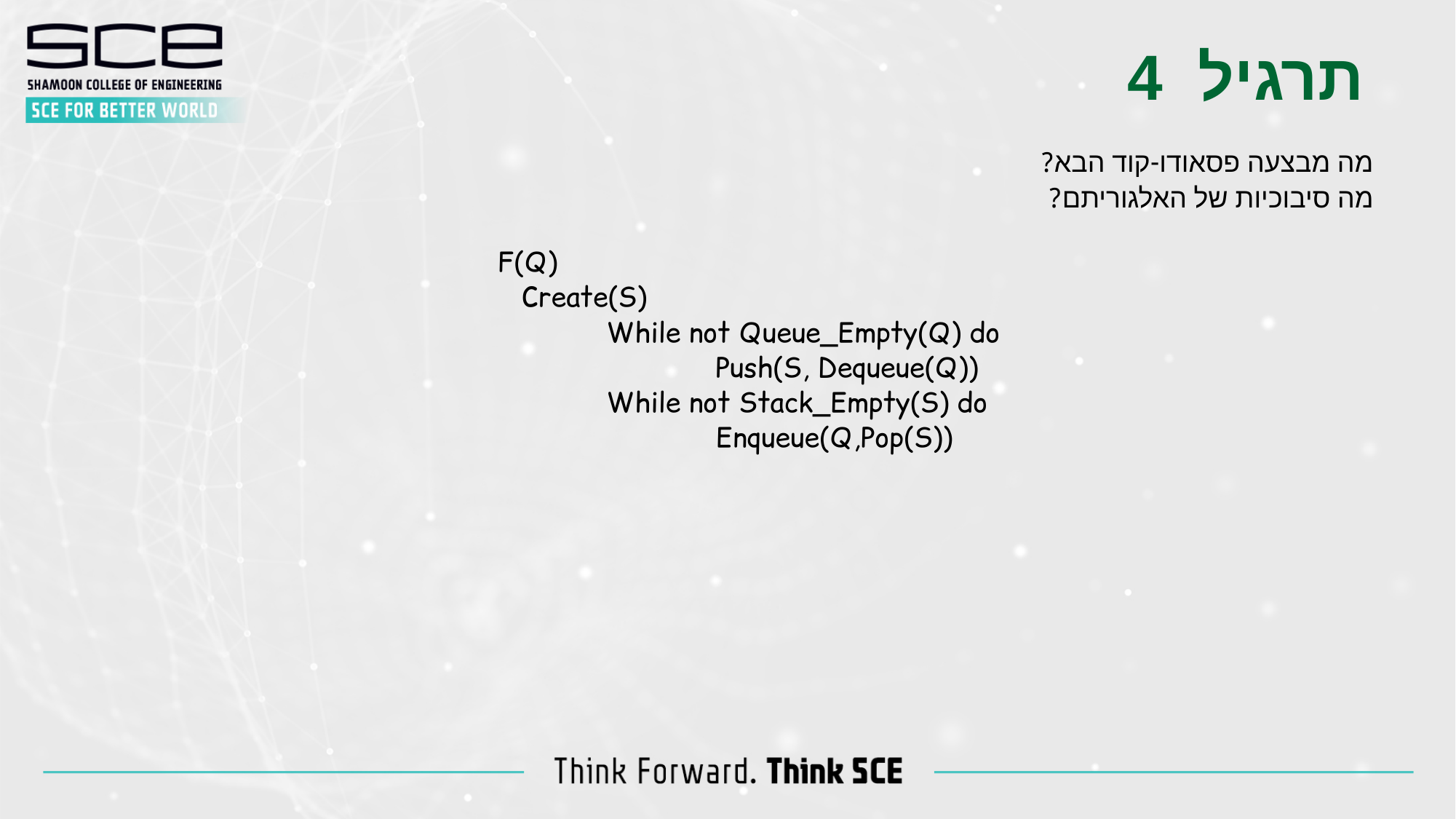

תרגיל  4
מה מבצעה פסאודו-קוד הבא?
מה סיבוכיות של האלגוריתם?

F(Q)
   Create(S)
	While not Queue_Empty(Q) do
		Push(S, Dequeue(Q))
	While not Stack_Empty(S) do
		Enqueue(Q,Pop(S))